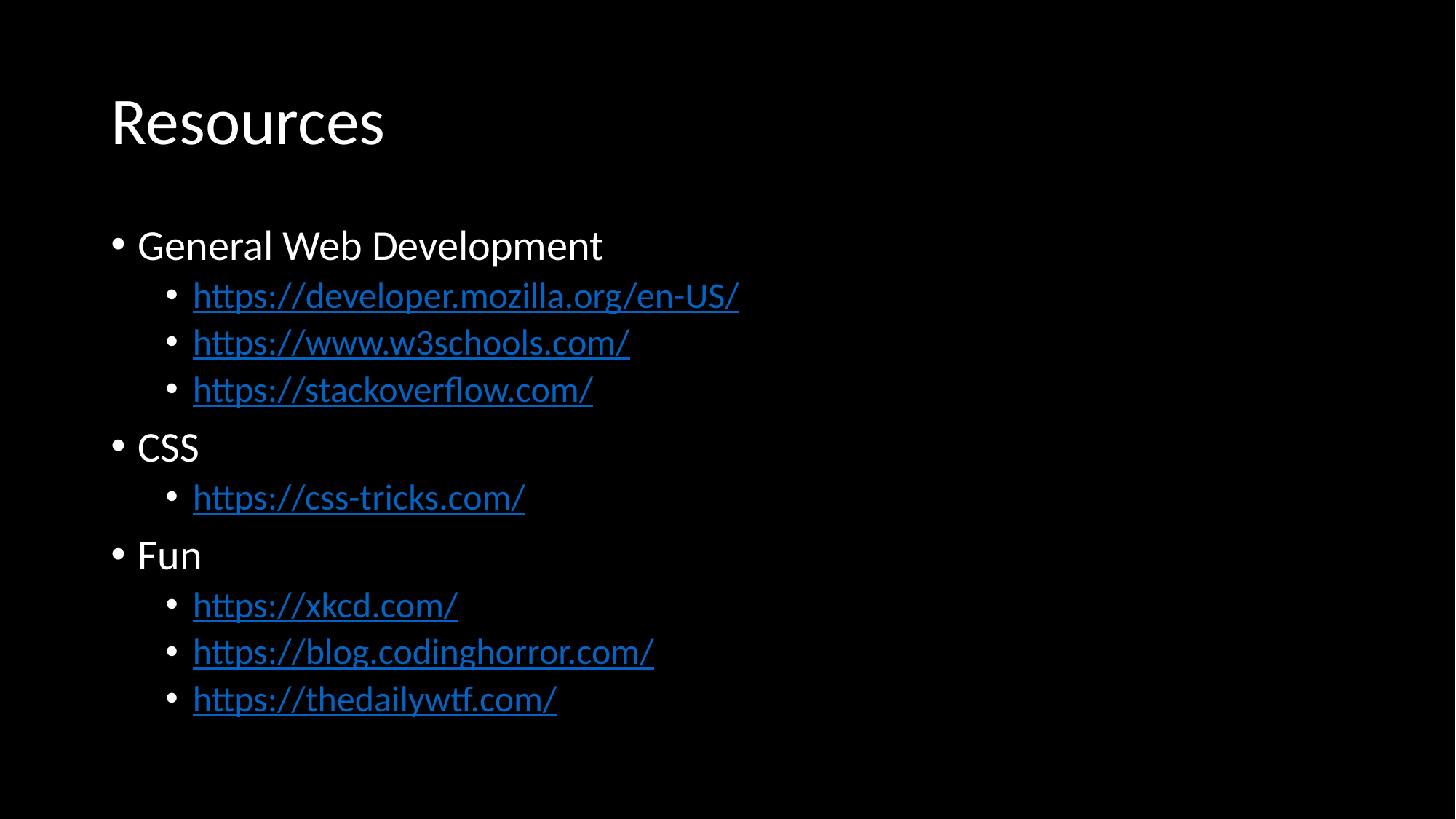

# Resources
General Web Development
https://developer.mozilla.org/en-US/
https://www.w3schools.com/
https://stackoverflow.com/
CSS
https://css-tricks.com/
Fun
https://xkcd.com/
https://blog.codinghorror.com/
https://thedailywtf.com/